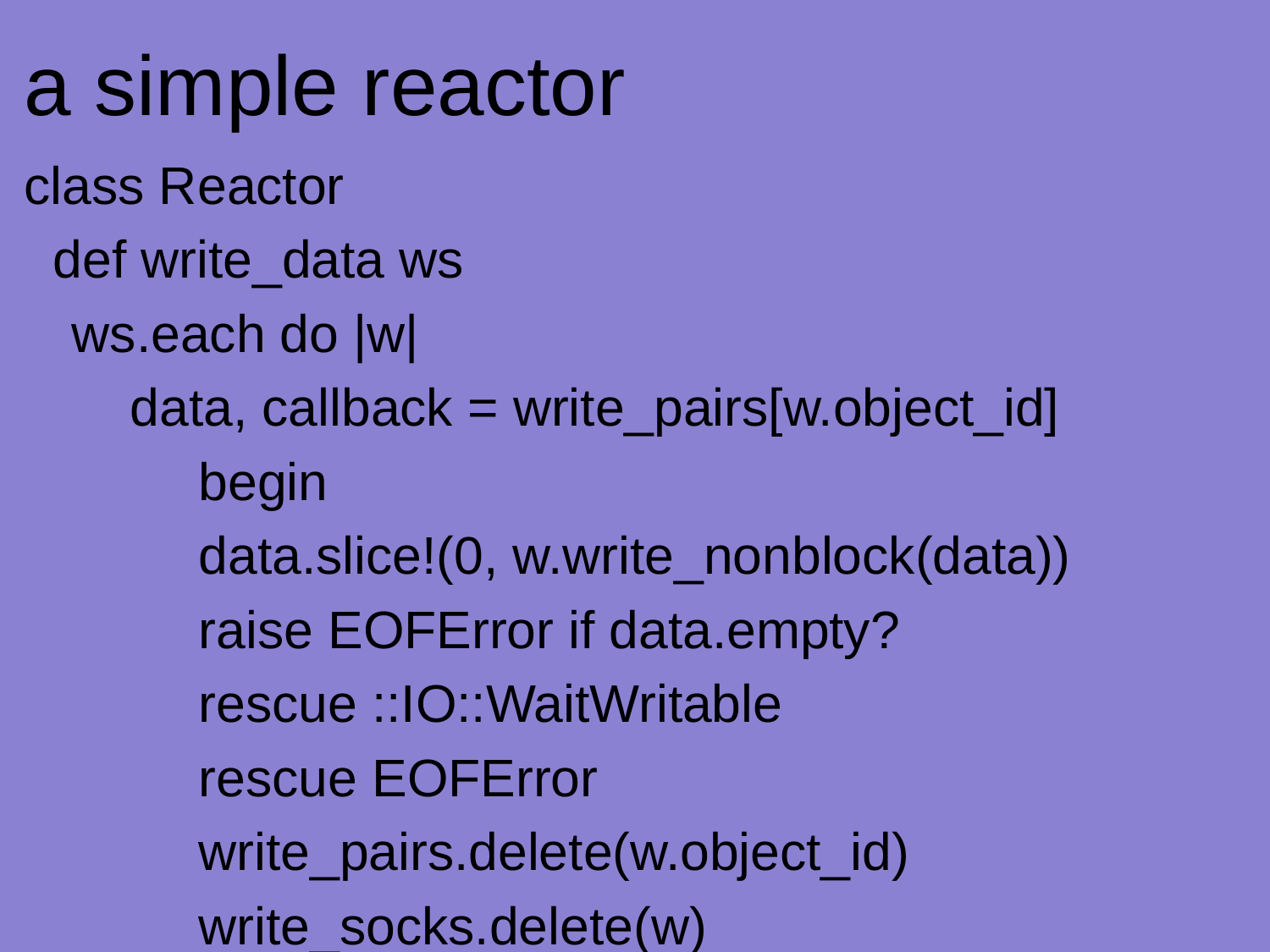

a simple reactor
class Reactor
  def write_data ws
	ws.each do |w|
  	    data, callback = write_pairs[w.object_id]
        	begin
          	data.slice!(0, w.write_nonblock(data))
         	raise EOFError if data.empty?
        	rescue ::IO::WaitWritable
      	rescue EOFError
          	write_pairs.delete(w.object_id)
         	write_socks.delete(w)
          	callback.call(w)
ennnd